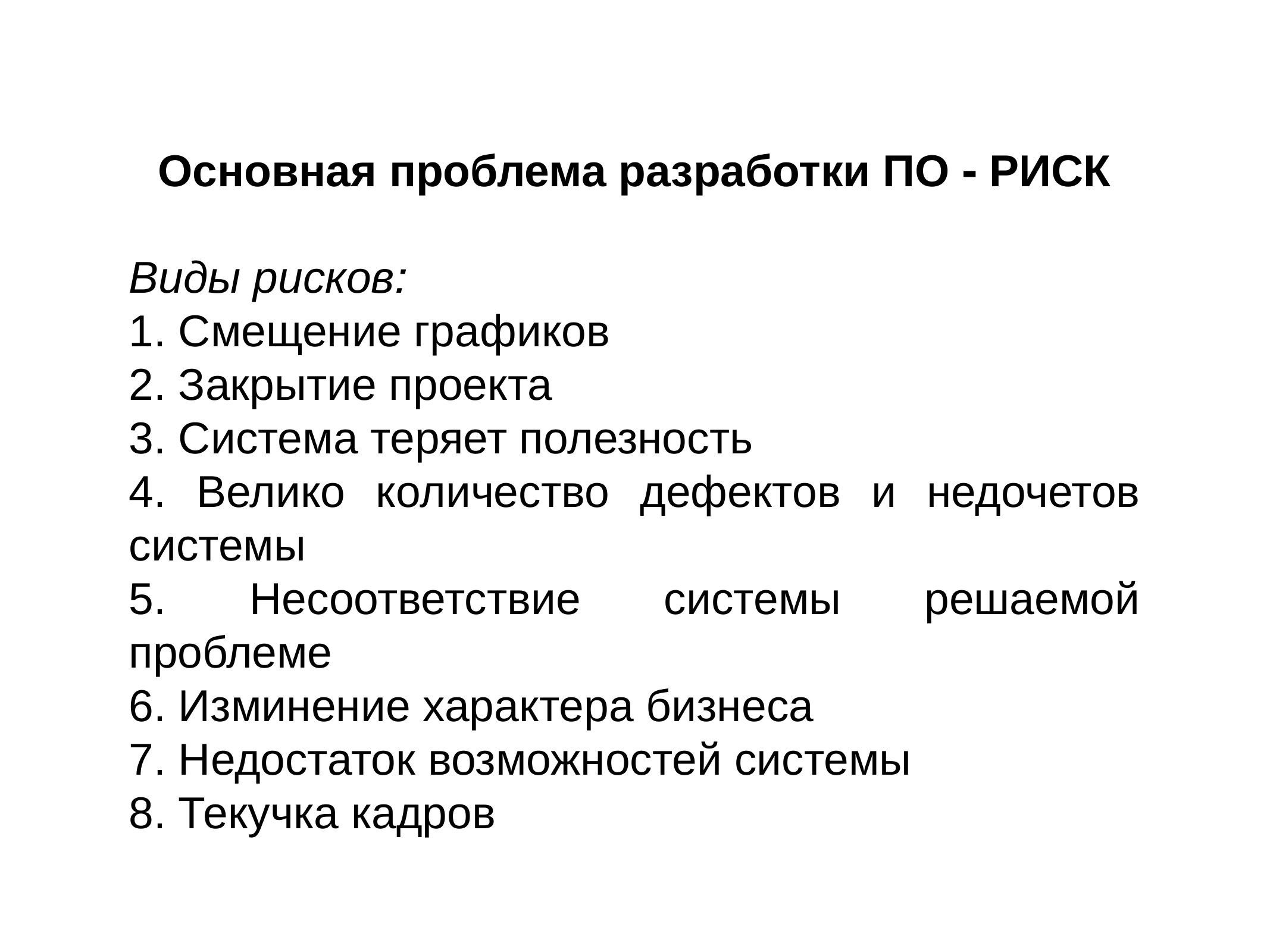

Основная проблема разработки ПО - РИСК
# Виды рисков:
1. Смещение графиков
2. Закрытие проекта
3. Система теряет полезность
4. Велико количество дефектов и недочетов системы
5. Несоответствие системы решаемой проблеме
6. Изминение характера бизнеса
7. Недостаток возможностей системы
8. Текучка кадров